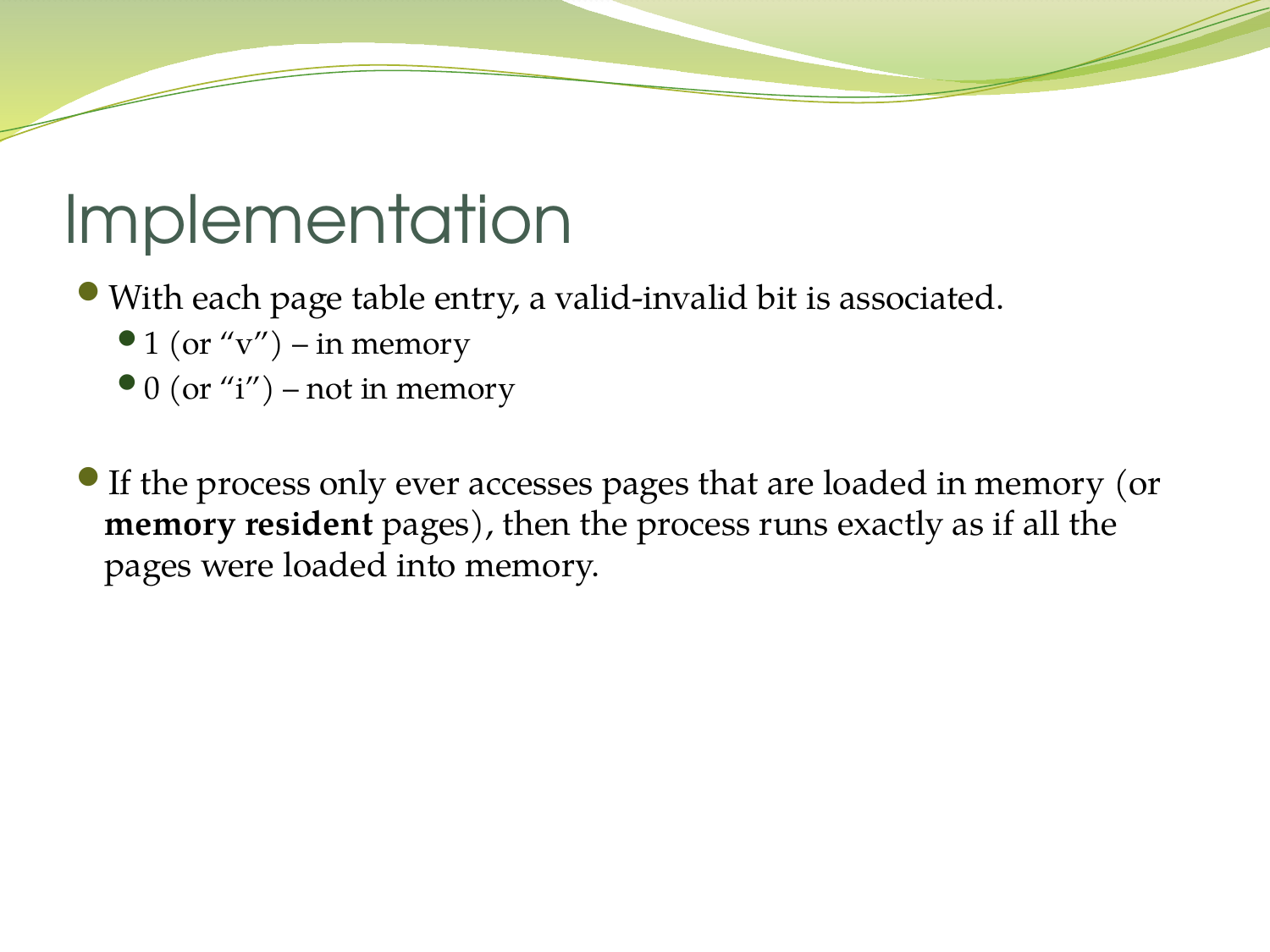

# Implementation
With each page table entry, a valid-invalid bit is associated.
1 (or “v”) – in memory
0 (or “i”) – not in memory

If the process only ever accesses pages that are loaded in memory (or memory resident pages), then the process runs exactly as if all the pages were loaded into memory.